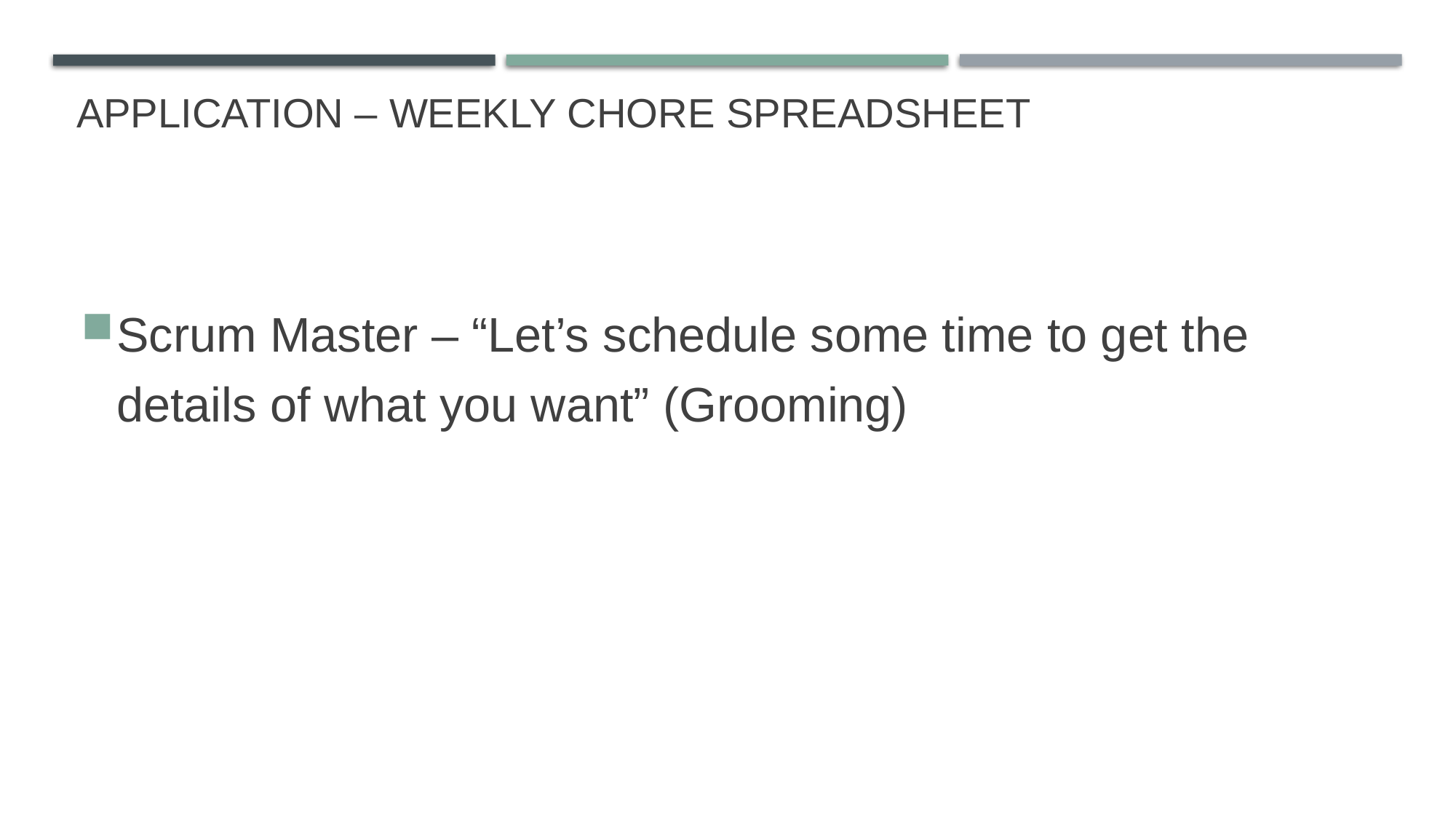

# Application – Weekly chore spreadsheet
Scrum Master – “Let’s schedule some time to get the details of what you want” (Grooming)